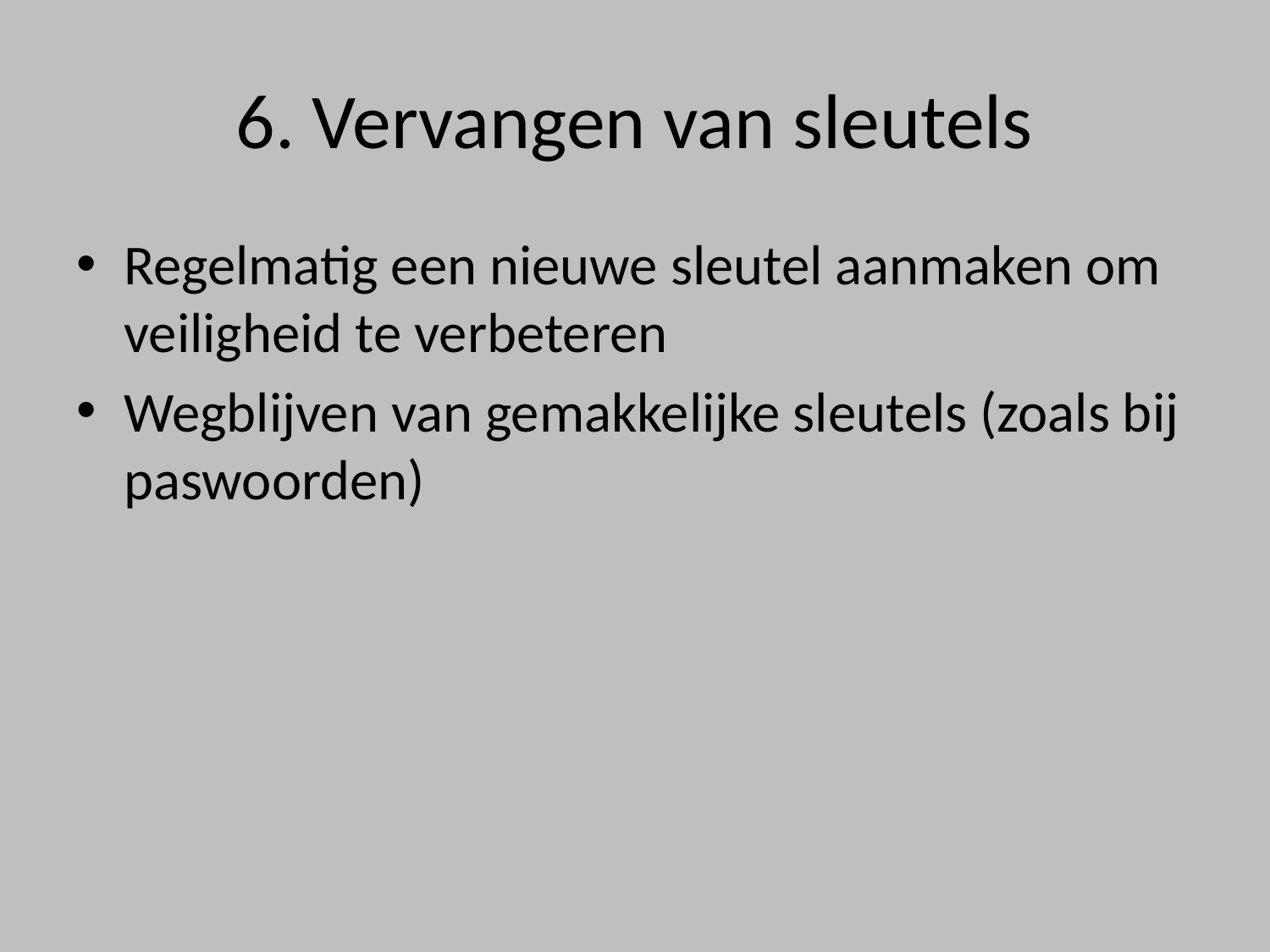

# 6. Vervangen van sleutels
Regelmatig een nieuwe sleutel aanmaken om veiligheid te verbeteren
Wegblijven van gemakkelijke sleutels (zoals bij paswoorden)